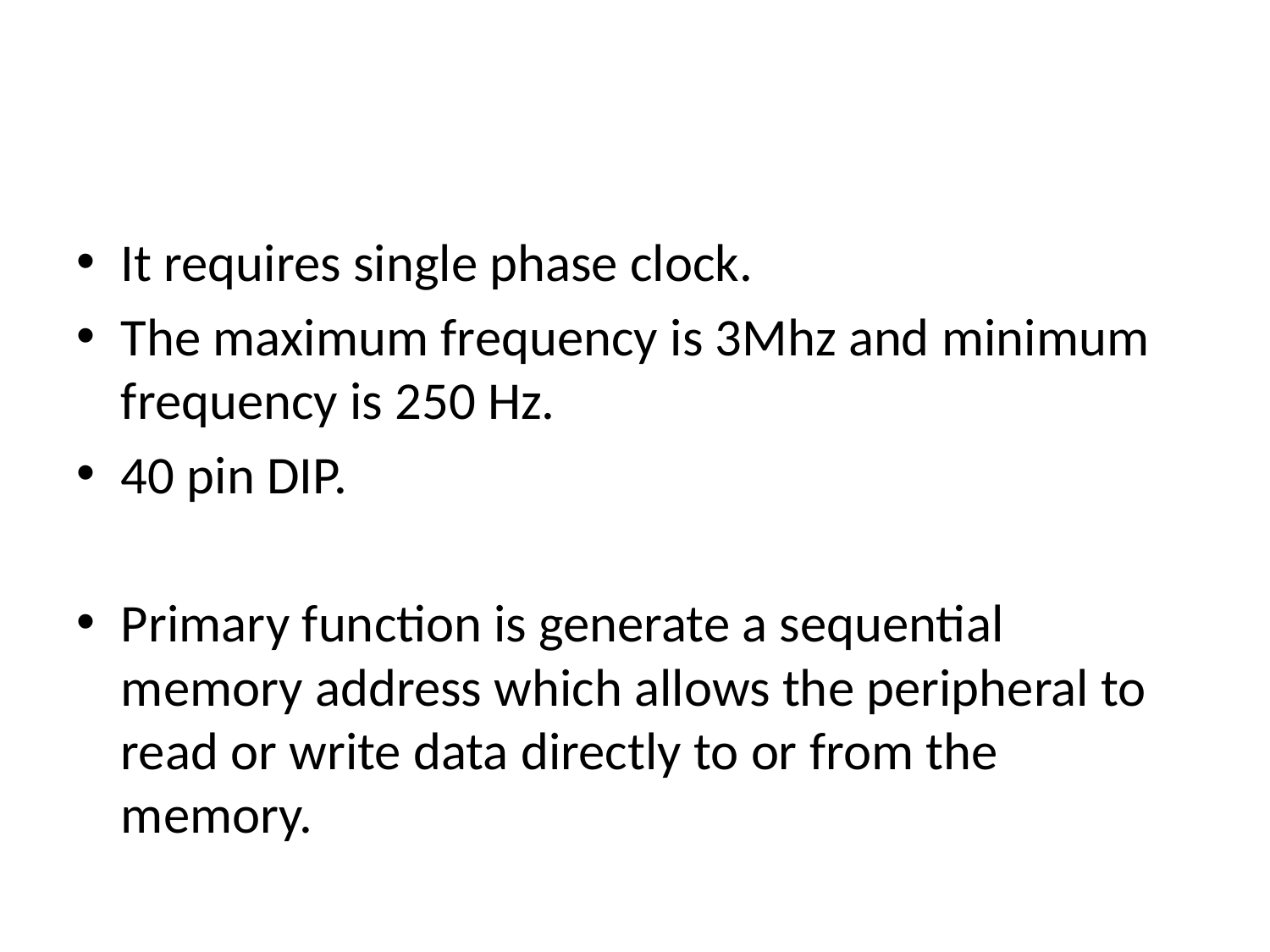

#
It requires single phase clock.
The maximum frequency is 3Mhz and minimum frequency is 250 Hz.
40 pin DIP.

Primary function is generate a sequential memory address which allows the peripheral to read or write data directly to or from the memory.